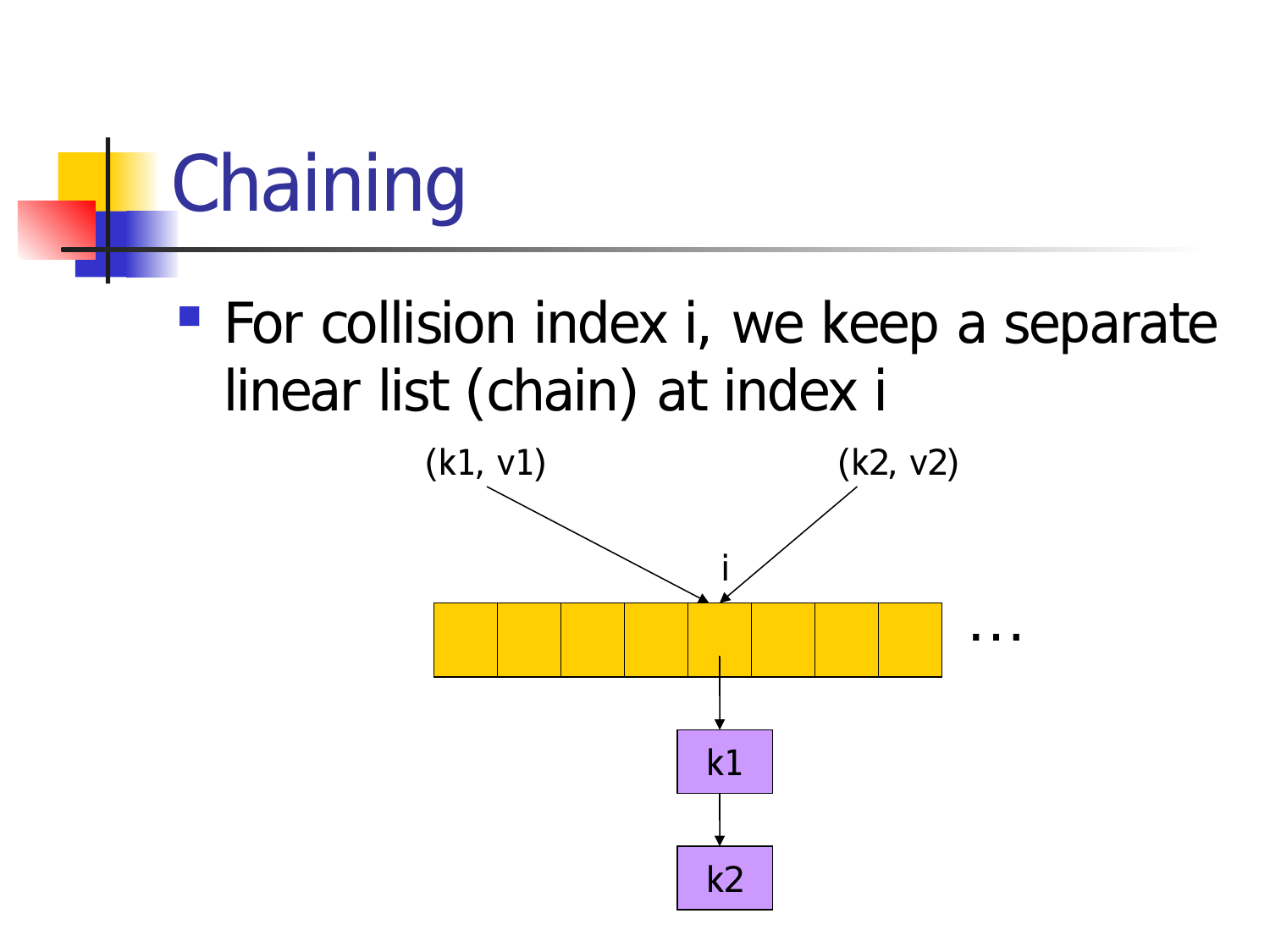

# Chaining
For collision index i, we keep a separate linear list (chain) at index i
(k1, v1)
(k2, v2)

i
…

k1

k2